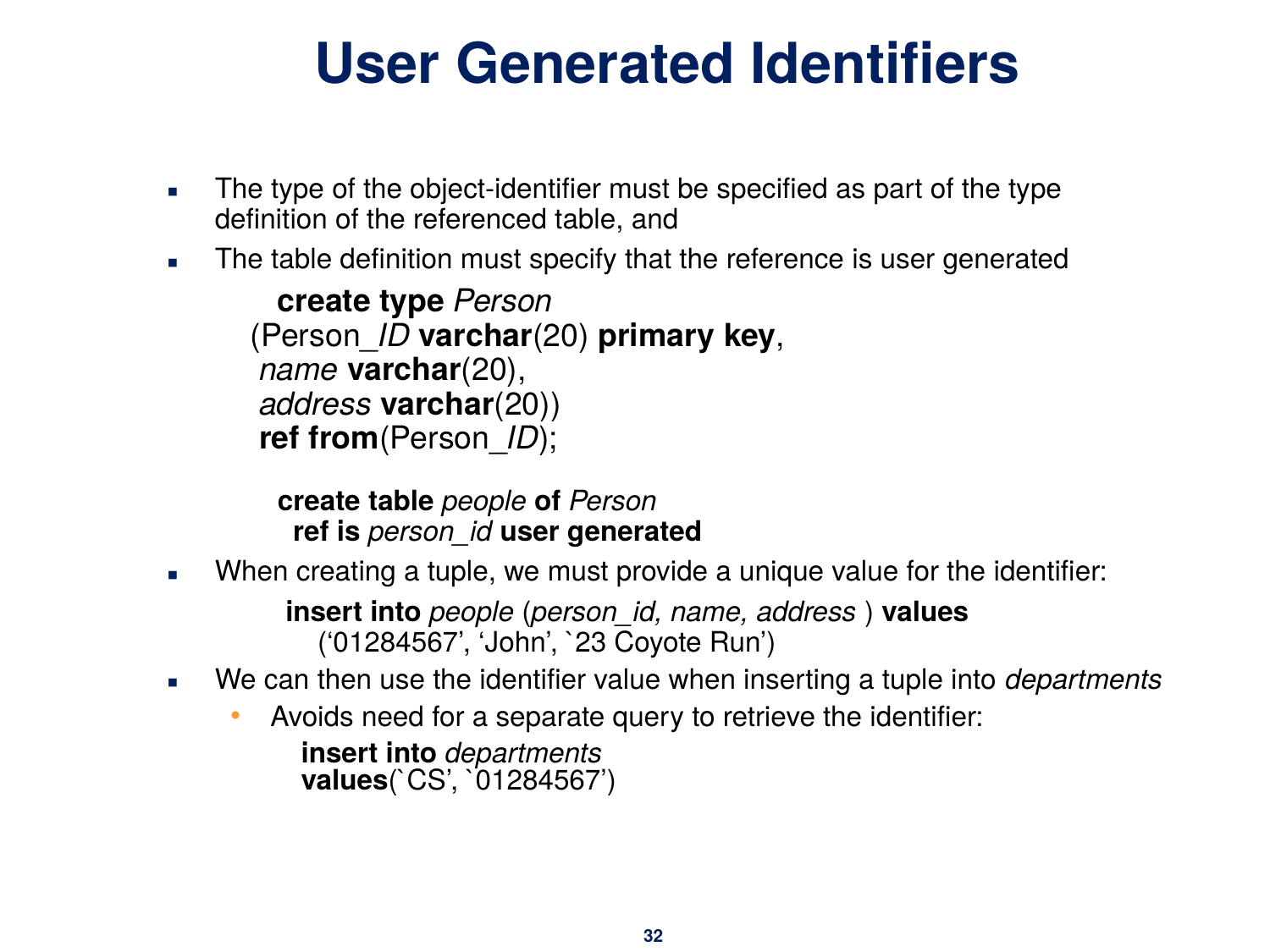

# User Generated Identifiers
The type of the object-identifier must be specified as part of the type definition of the referenced table, and
The table definition must specify that the reference is user generated
	        create type Person
    (Person_ID varchar(20) primary key,
     name varchar(20),
     address varchar(20))
     ref from(Person_ID);
        create table people of Person
          ref is person_id user generated
When creating a tuple, we must provide a unique value for the identifier:
       insert into people (person_id, name, address ) values
      (‘01284567’, ‘John’, `23 Coyote Run’)
We can then use the identifier value when inserting a tuple into departments
Avoids need for a separate query to retrieve the identifier:
	           insert into departments
           values(`CS’, `01284567’)